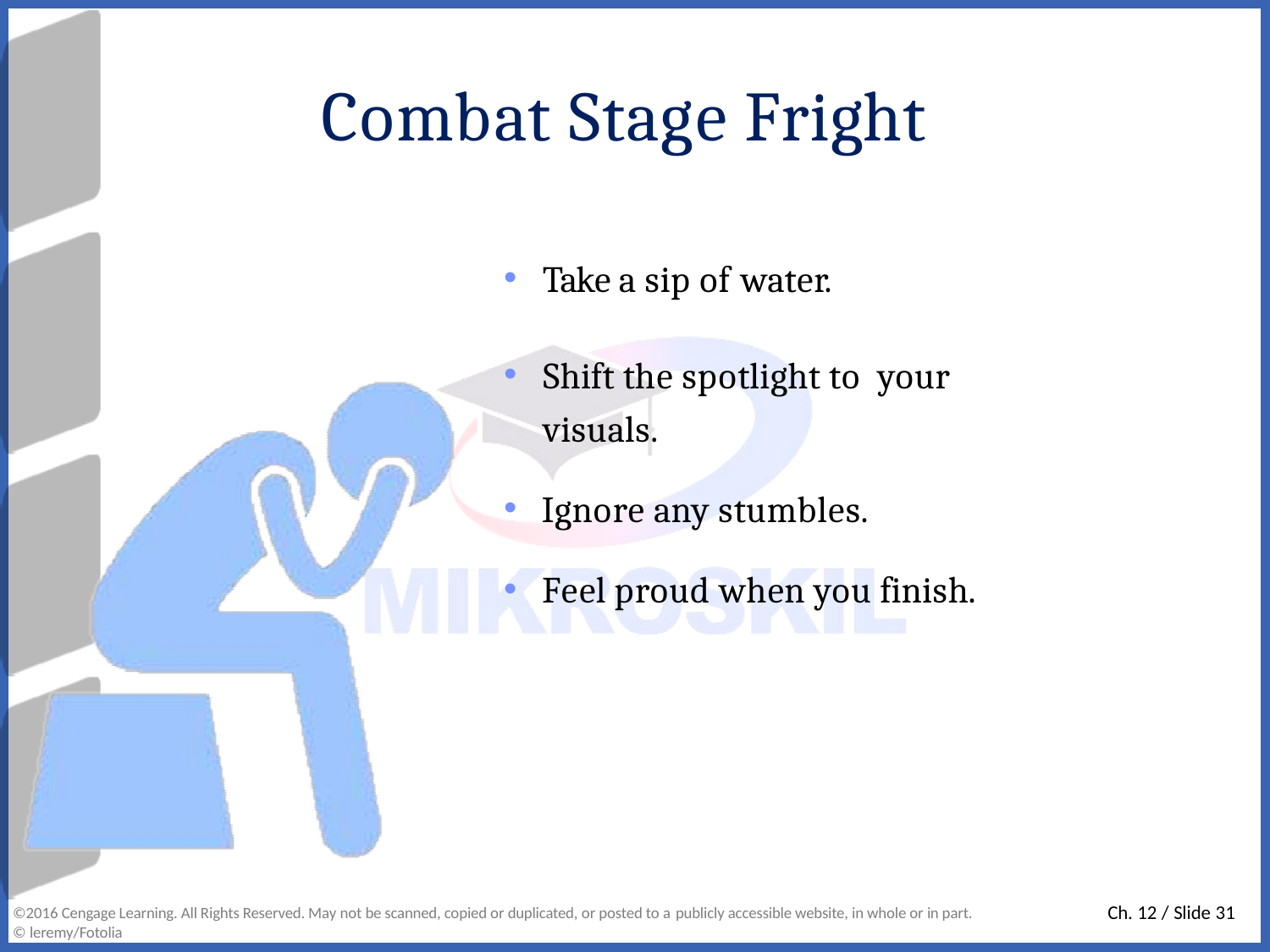

# Combat Stage Fright
Take a sip of water.
Shift the spotlight to  your visuals.
Ignore any stumbles.
Feel proud when you finish.

Ch. 12 / Slide 31
©2016 Cengage Learning. All Rights Reserved. May not be scanned, copied or duplicated, or posted to a publicly accessible website, in whole or in part.
© leremy/Fotolia